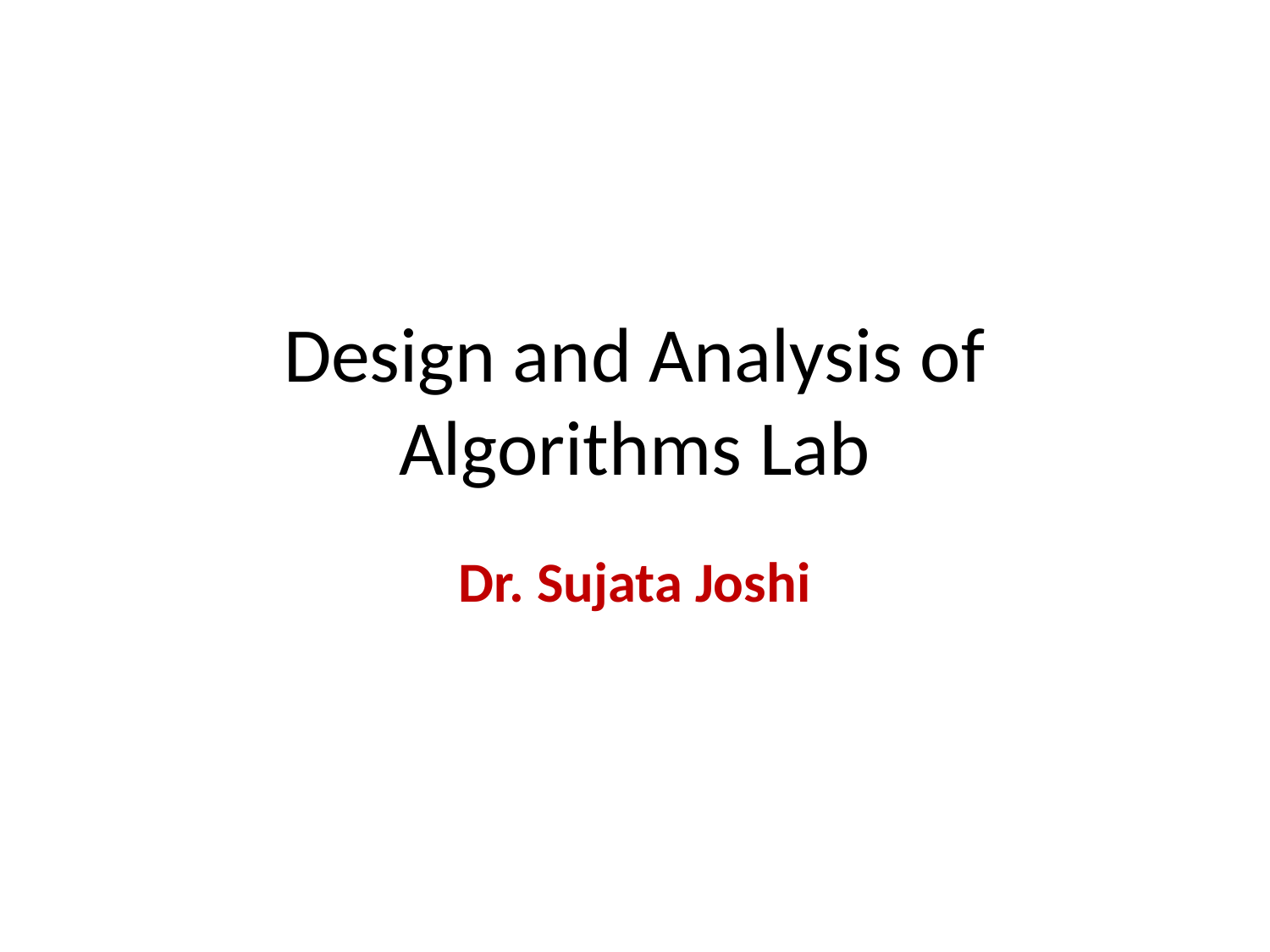

# Design and Analysis of Algorithms Lab
Dr. Sujata Joshi